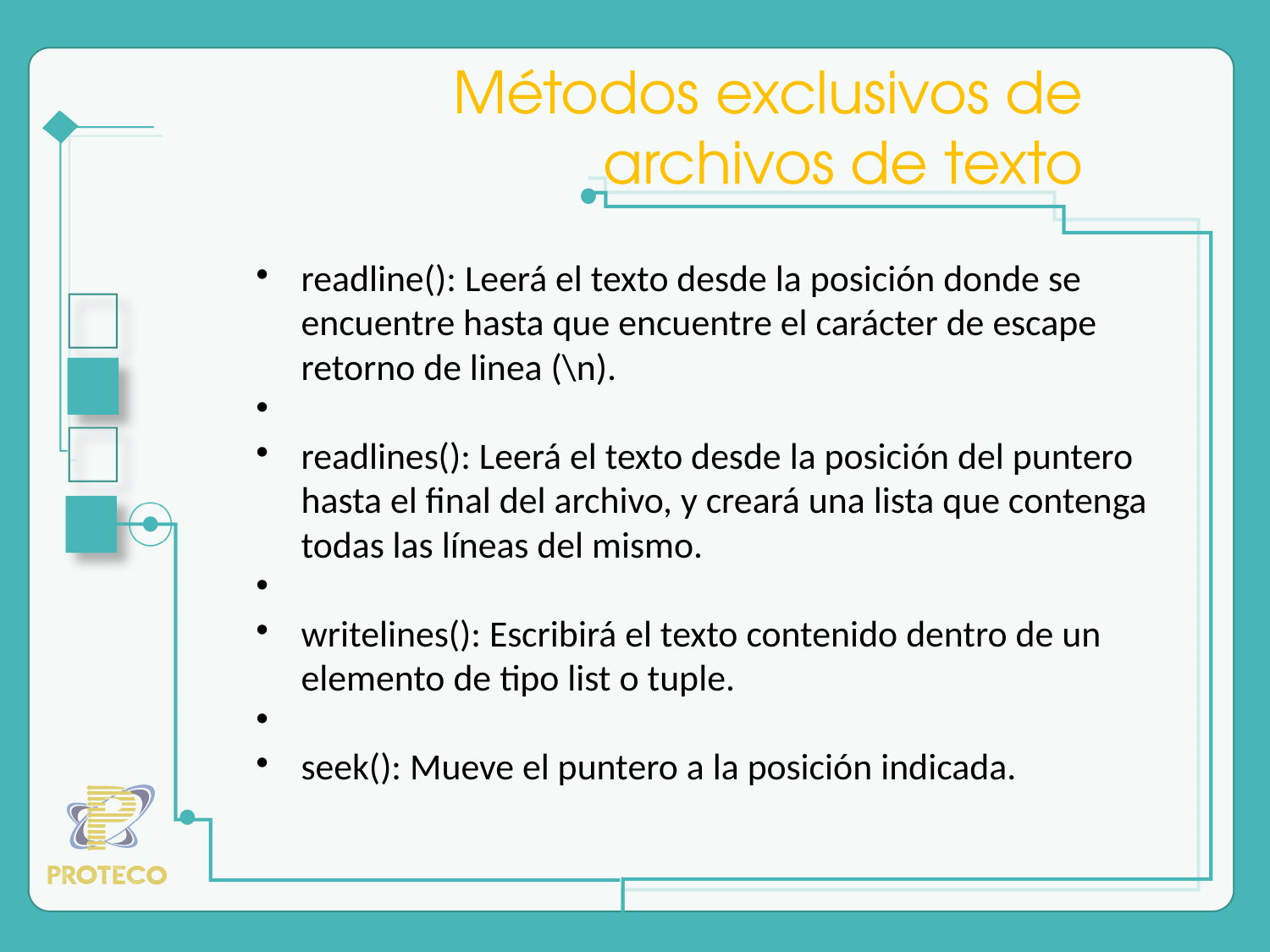

Métodos exclusivos de archivos de texto

readline(): Leerá el texto desde la posición donde se encuentre hasta que encuentre el carácter de escape retorno de linea (\n).

readlines(): Leerá el texto desde la posición del puntero hasta el final del archivo, y creará una lista que contenga todas las líneas del mismo.

writelines(): Escribirá el texto contenido dentro de un elemento de tipo list o tuple.

seek(): Mueve el puntero a la posición indicada.